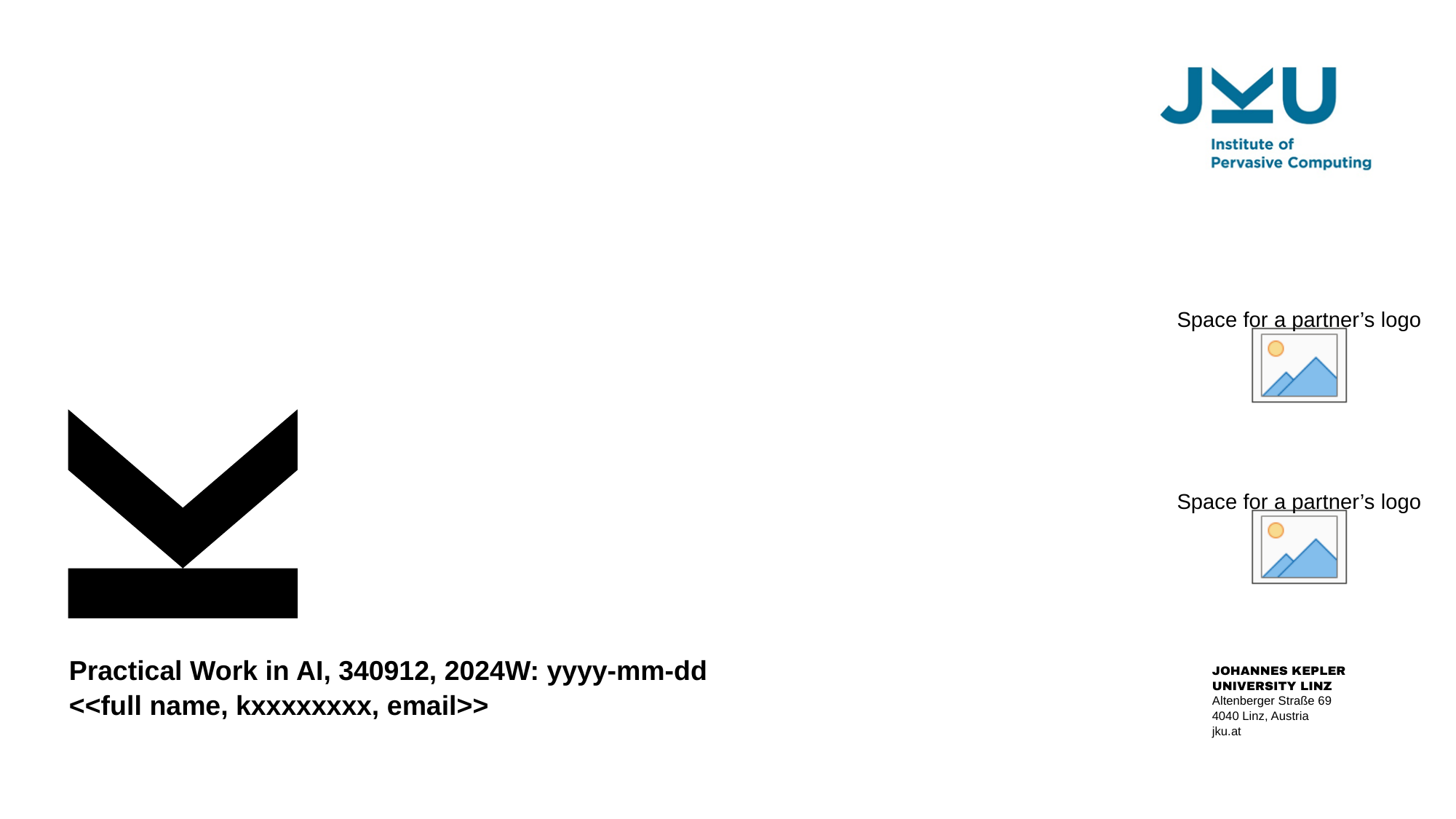

#

Practical Work in AI, 340912, 2024W: yyyy-mm-dd
<<full name, kxxxxxxxx, email>>